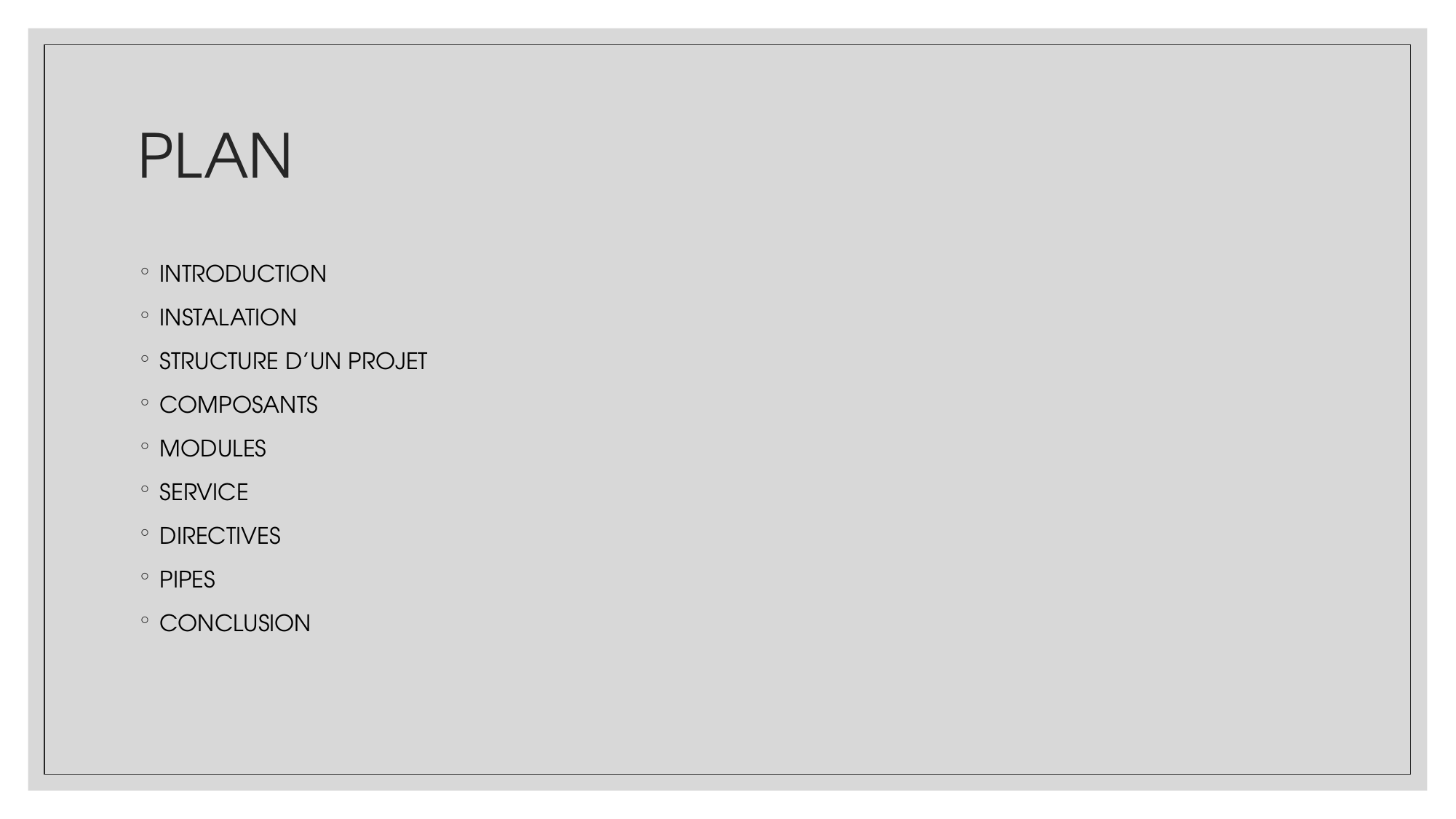

# PLAN
INTRODUCTION
INSTALATION
STRUCTURE D’UN PROJET
COMPOSANTS
MODULES
SERVICE
DIRECTIVES
PIPES
CONCLUSION